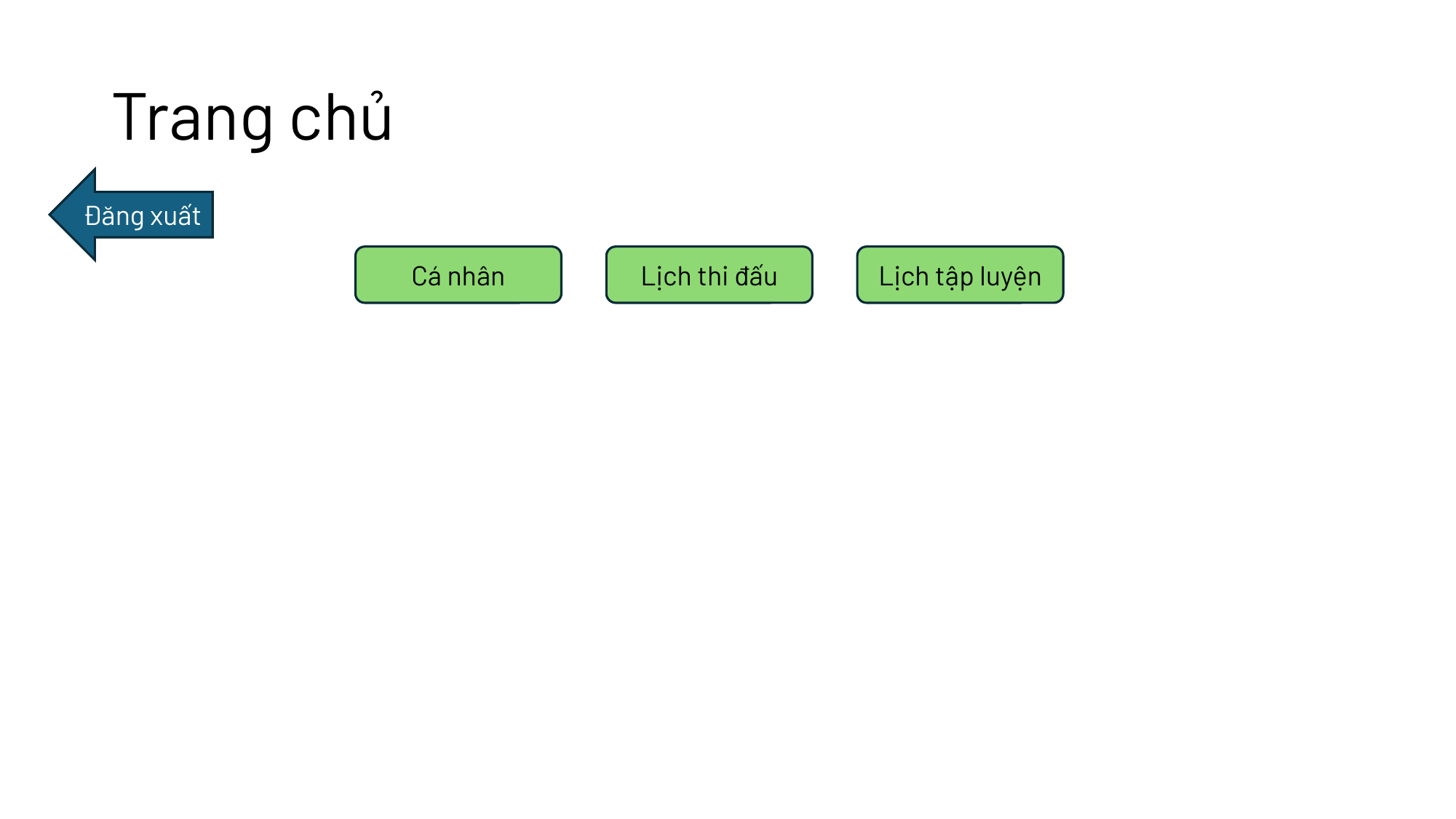

# Trang chủ
Đăng xuất
Cá nhân
Lịch thi đấu
Lịch tập luyện